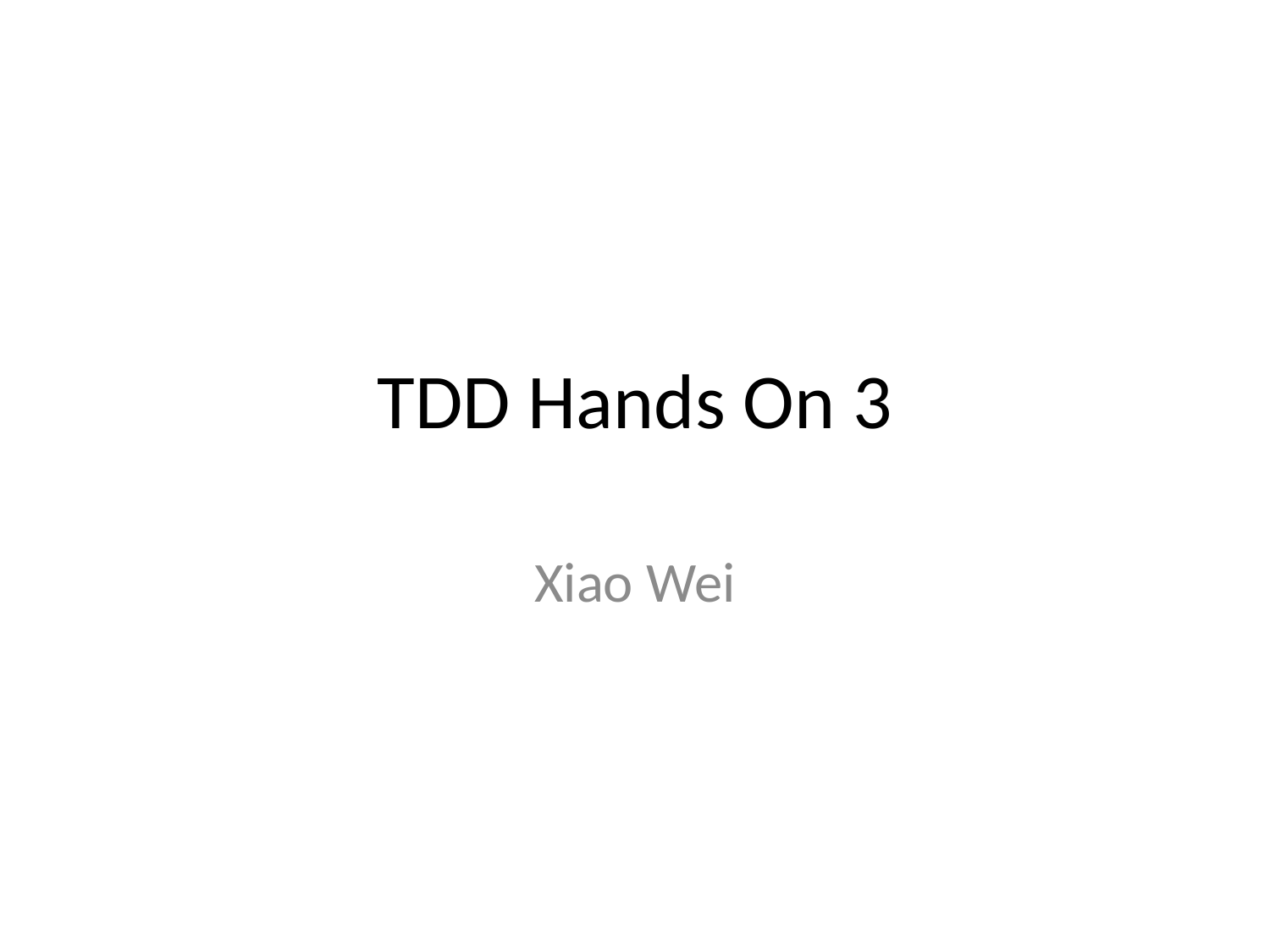

# TDD Hands On 3
Xiao Wei